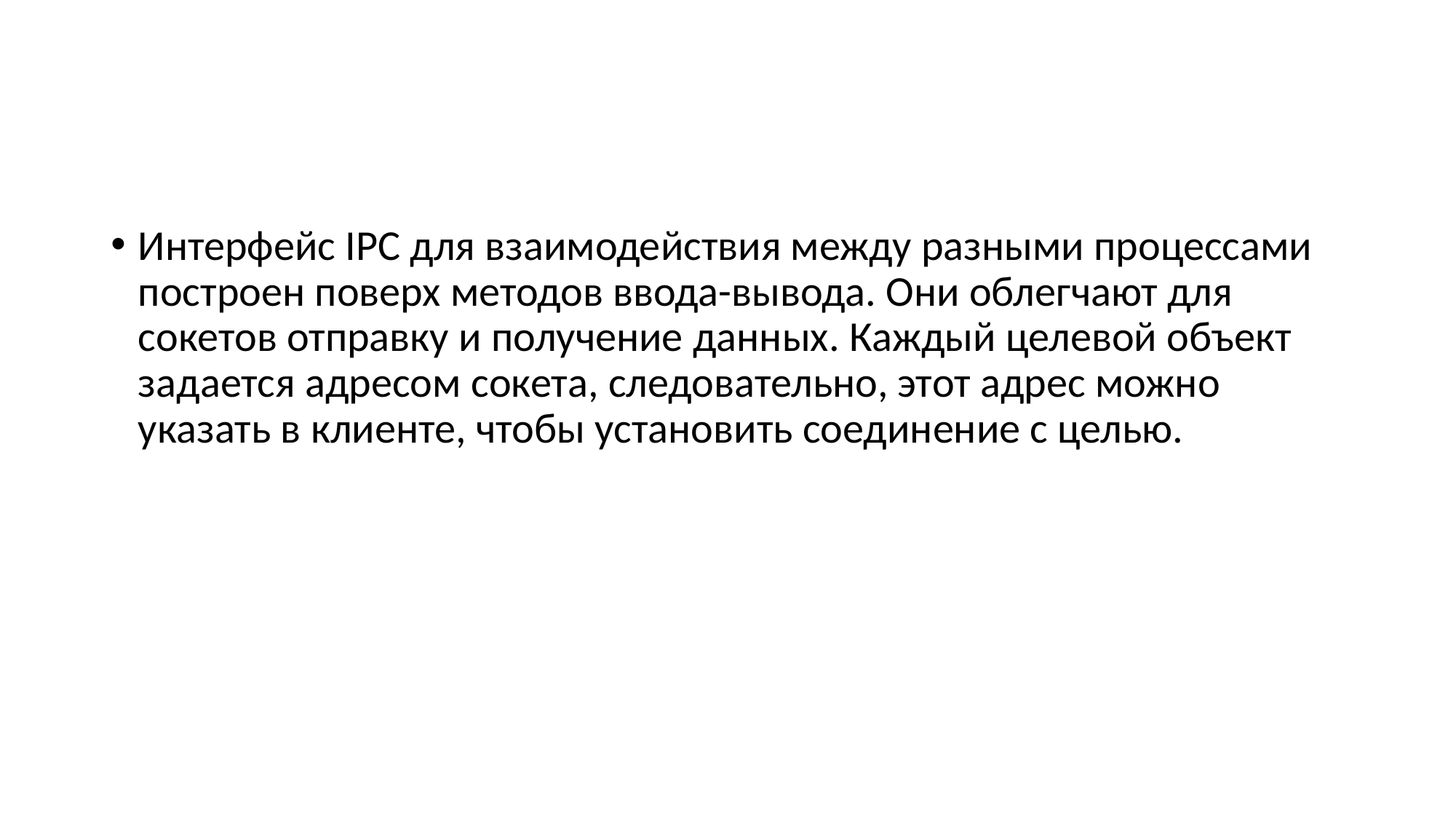

#
Интерфейс IPC для взаимодействия между разными процессами построен поверх методов ввода-вывода. Они облегчают для сокетов отправку и получение данных. Каждый целевой объект задается адресом сокета, следовательно, этот адрес можно указать в клиенте, чтобы установить соединение с целью.